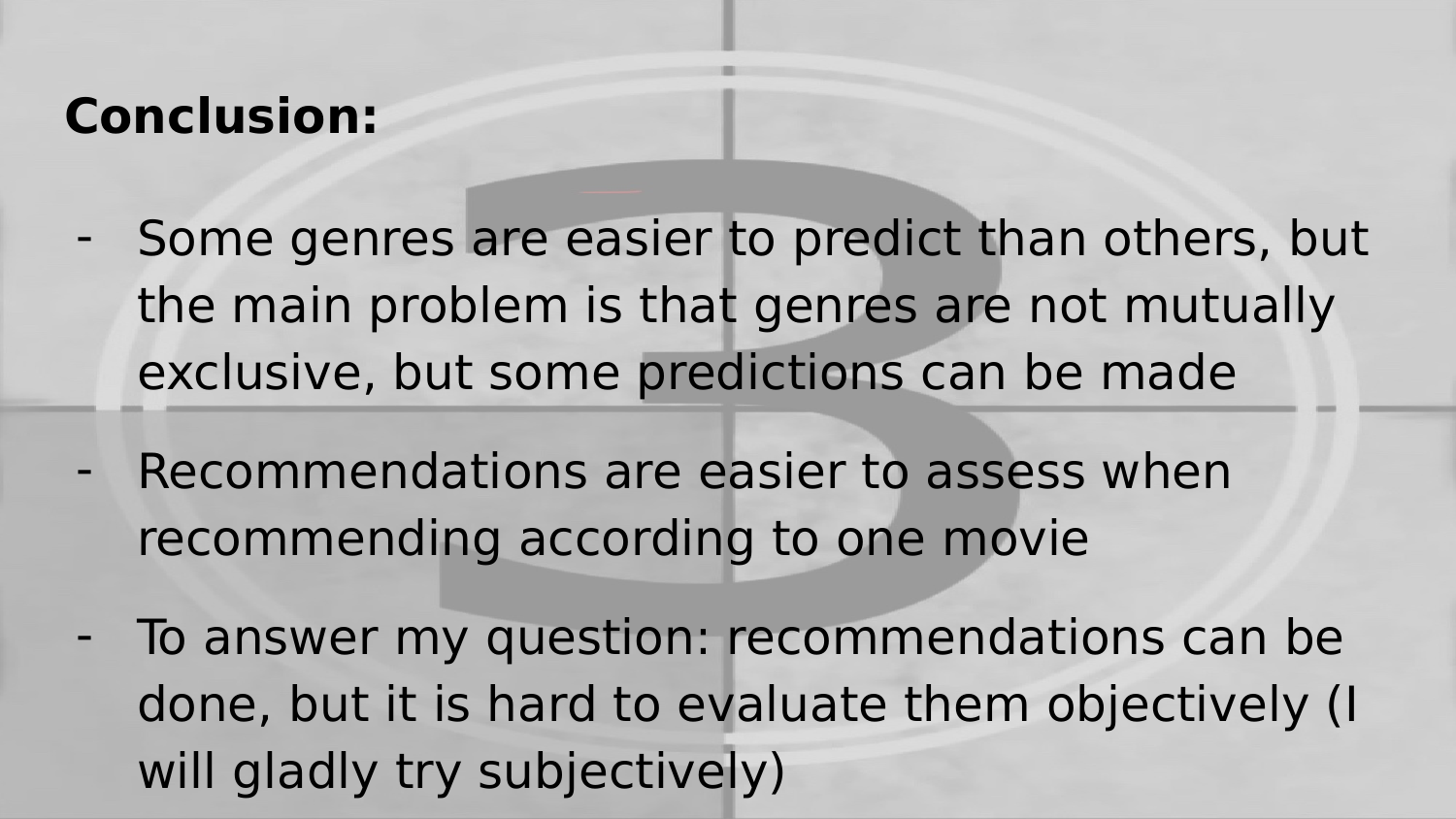

# Conclusion:

Some genres are easier to predict than others, but the main problem is that genres are not mutually exclusive, but some predictions can be made
Recommendations are easier to assess when recommending according to one movie
To answer my question: recommendations can be done, but it is hard to evaluate them objectively (I will gladly try subjectively)